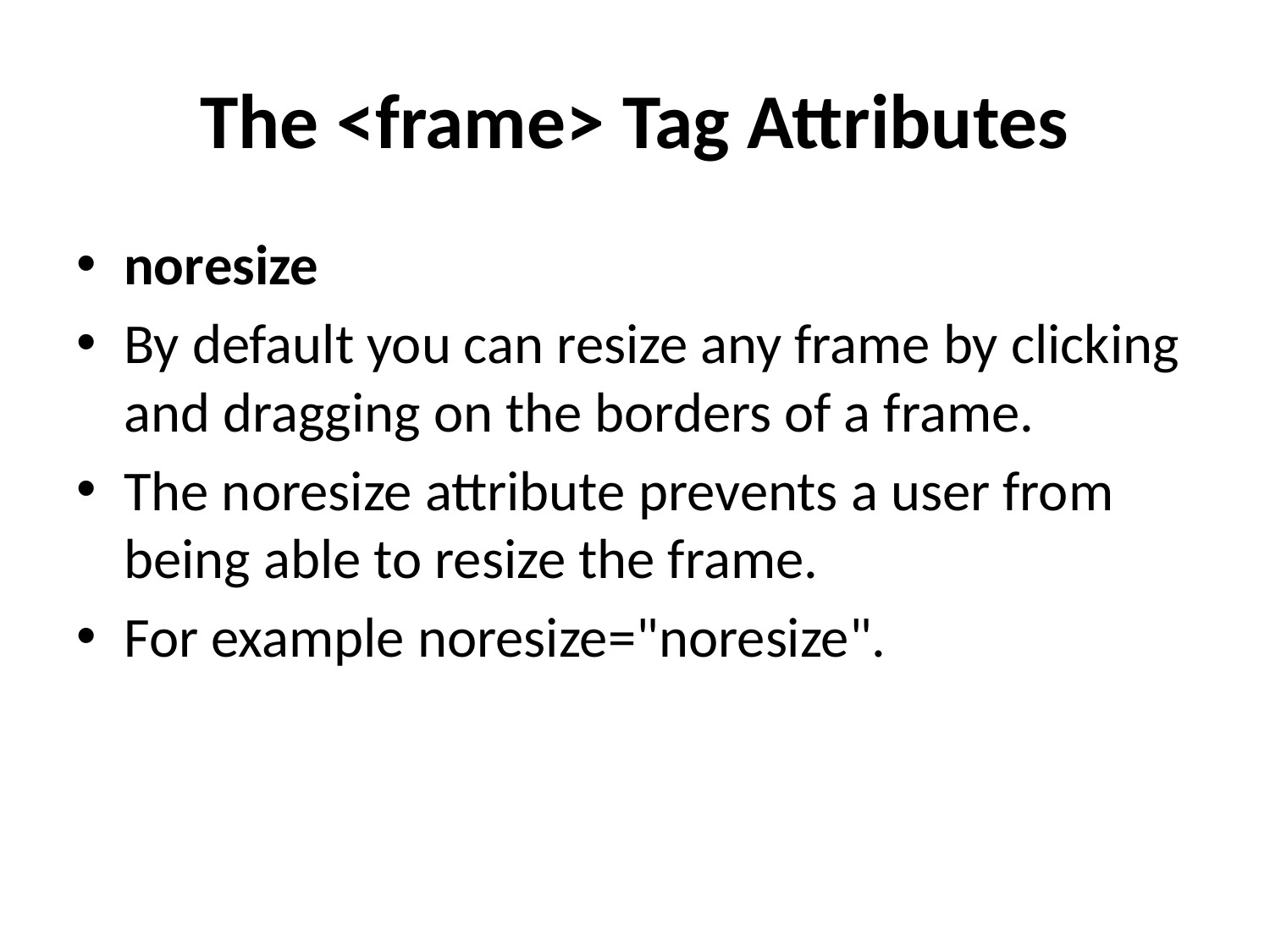

# The <frame> Tag Attributes
noresize
By default you can resize any frame by clicking and dragging on the borders of a frame.
The noresize attribute prevents a user from being able to resize the frame.
For example noresize="noresize".